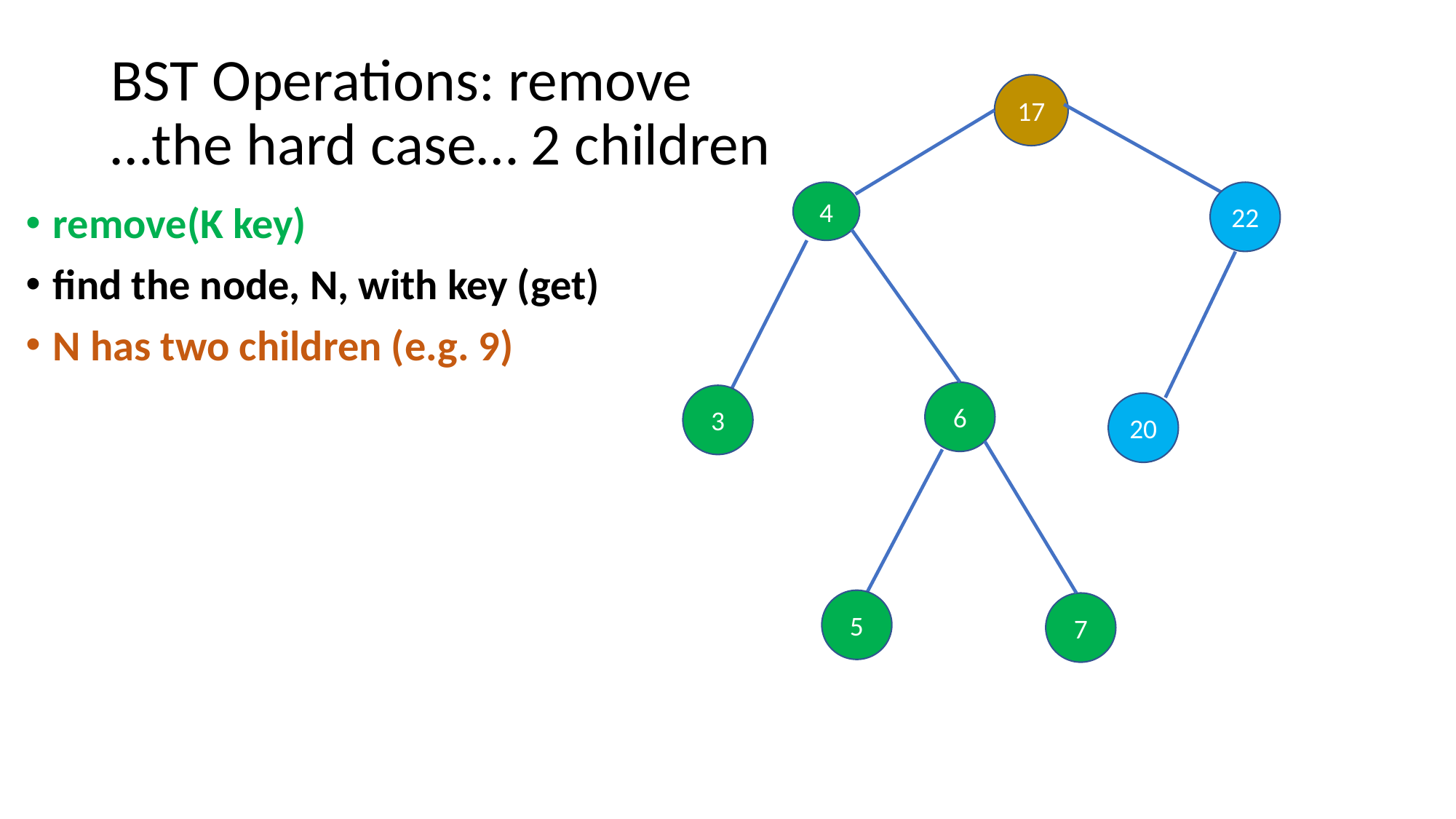

BST Operations: remove
…the hard case… 2 children
17

4
22
remove(K key)
find the node, N, with key (get)
N has two children (e.g. 9)

6
3
20
5
7